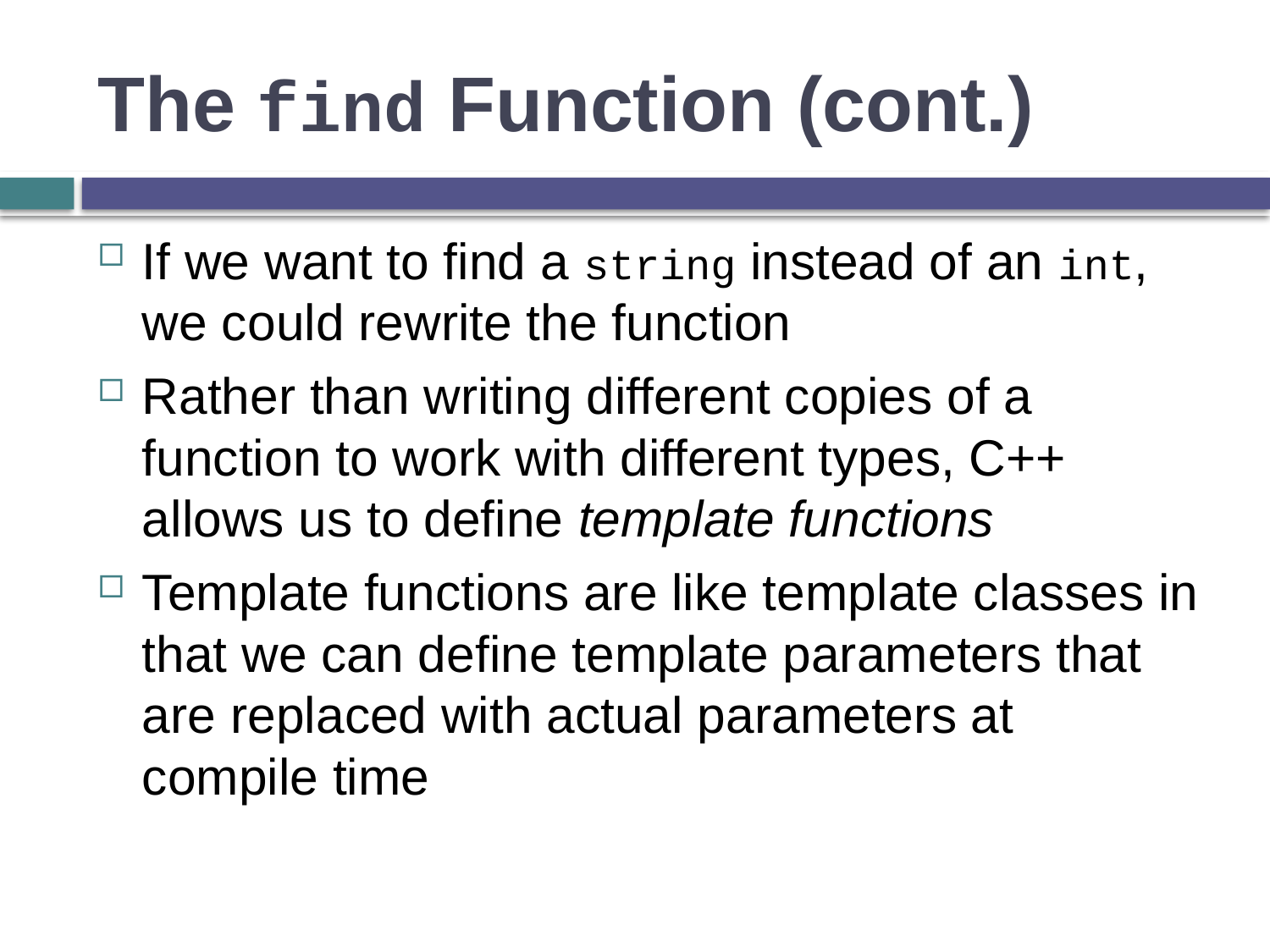

# The find Function (cont.)
If we want to find a string instead of an int, we could rewrite the function
Rather than writing different copies of a function to work with different types, C++ allows us to define template functions
Template functions are like template classes in that we can define template parameters that are replaced with actual parameters at compile time